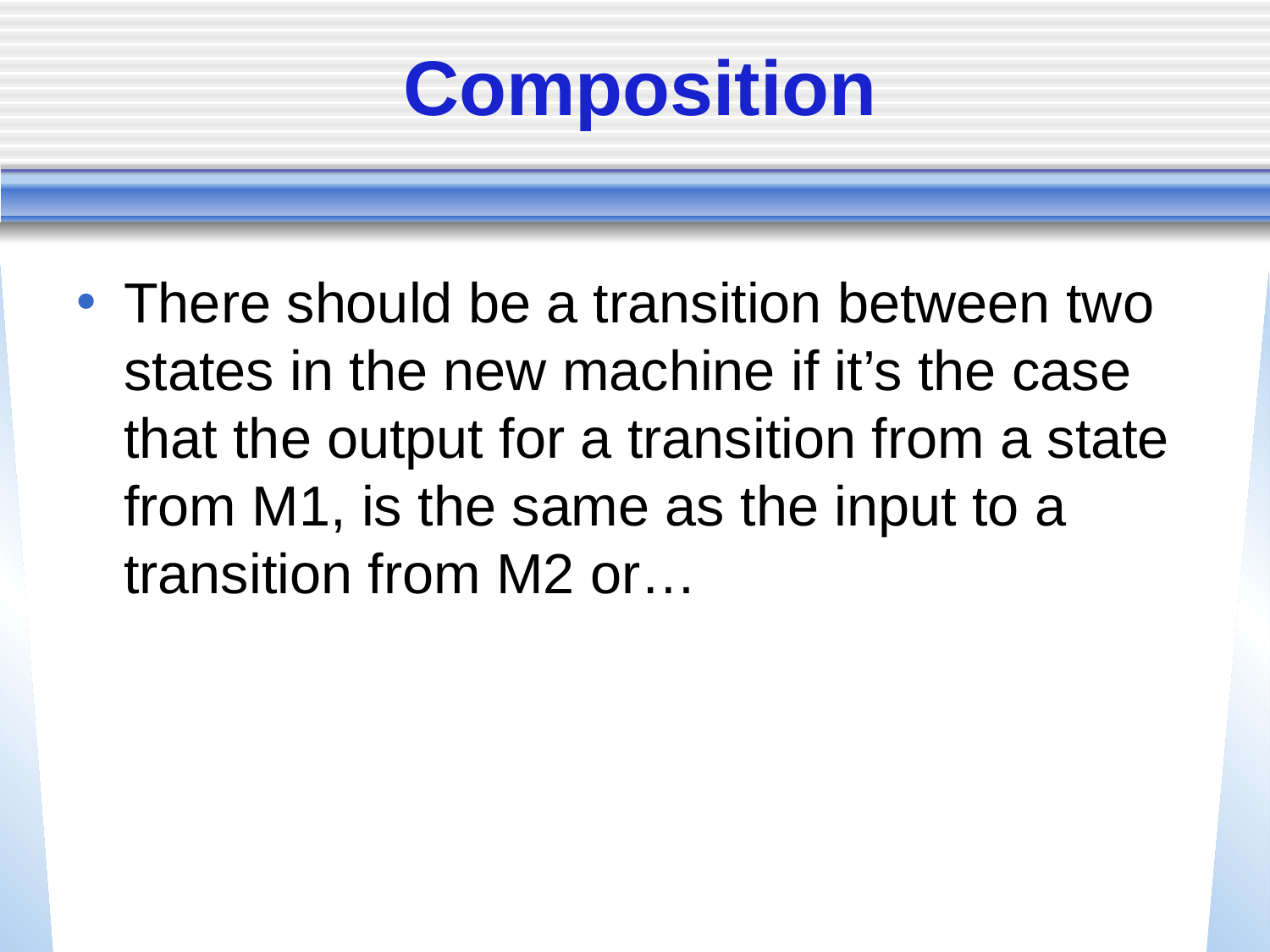

# Composition
There should be a transition between two states in the new machine if it’s the case that the output for a transition from a state from M1, is the same as the input to a transition from M2 or…